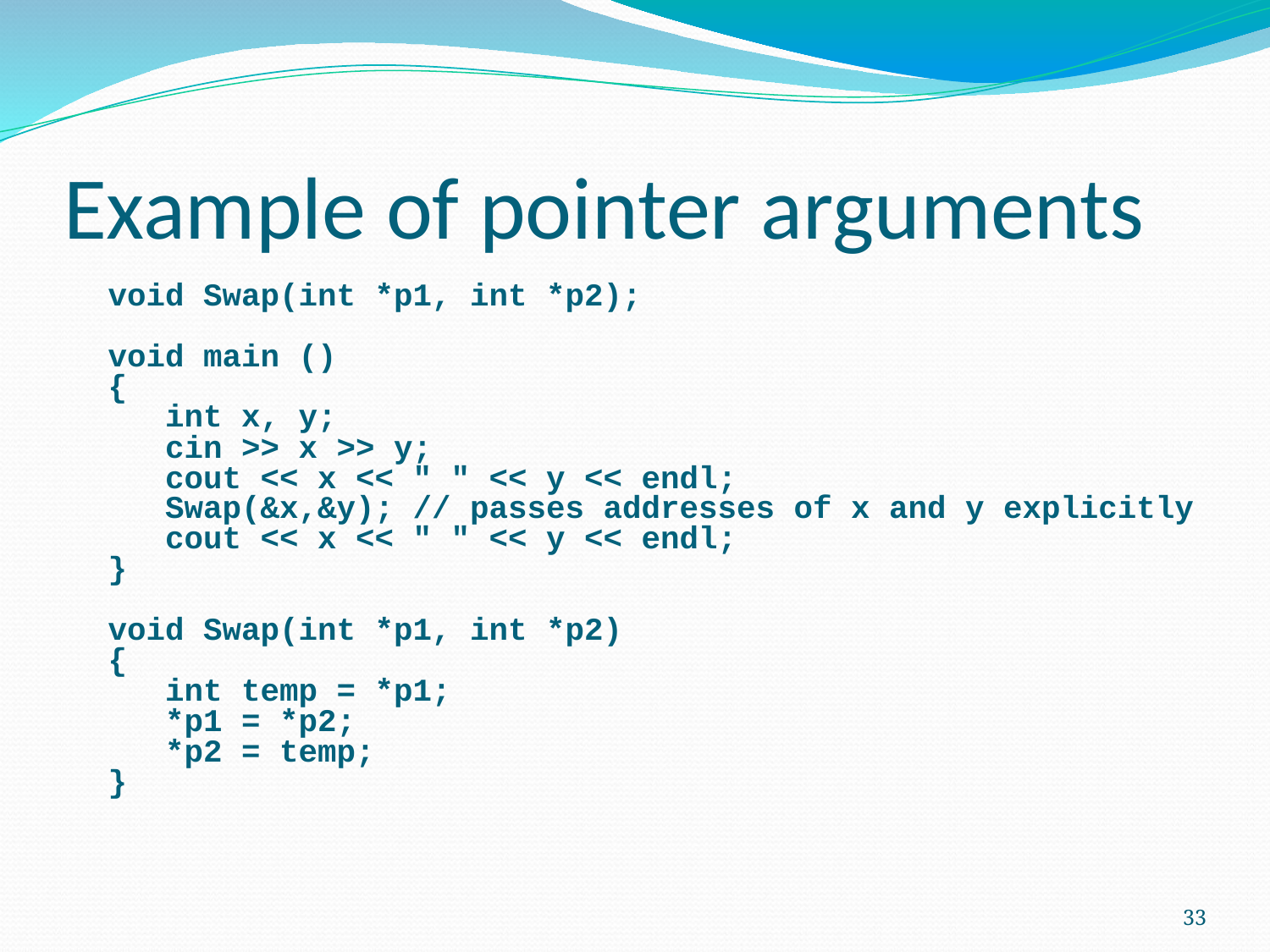

# Example of pointer arguments
void Swap(int *p1, int *p2);

void main ()
{
   int x, y;
   cin >> x >> y;
   cout << x << " " << y << endl;
   Swap(&x,&y); // passes addresses of x and y explicitly
   cout << x << " " << y << endl;
}

void Swap(int *p1, int *p2)
{
   int temp = *p1;
   *p1 = *p2;
   *p2 = temp;
}
33